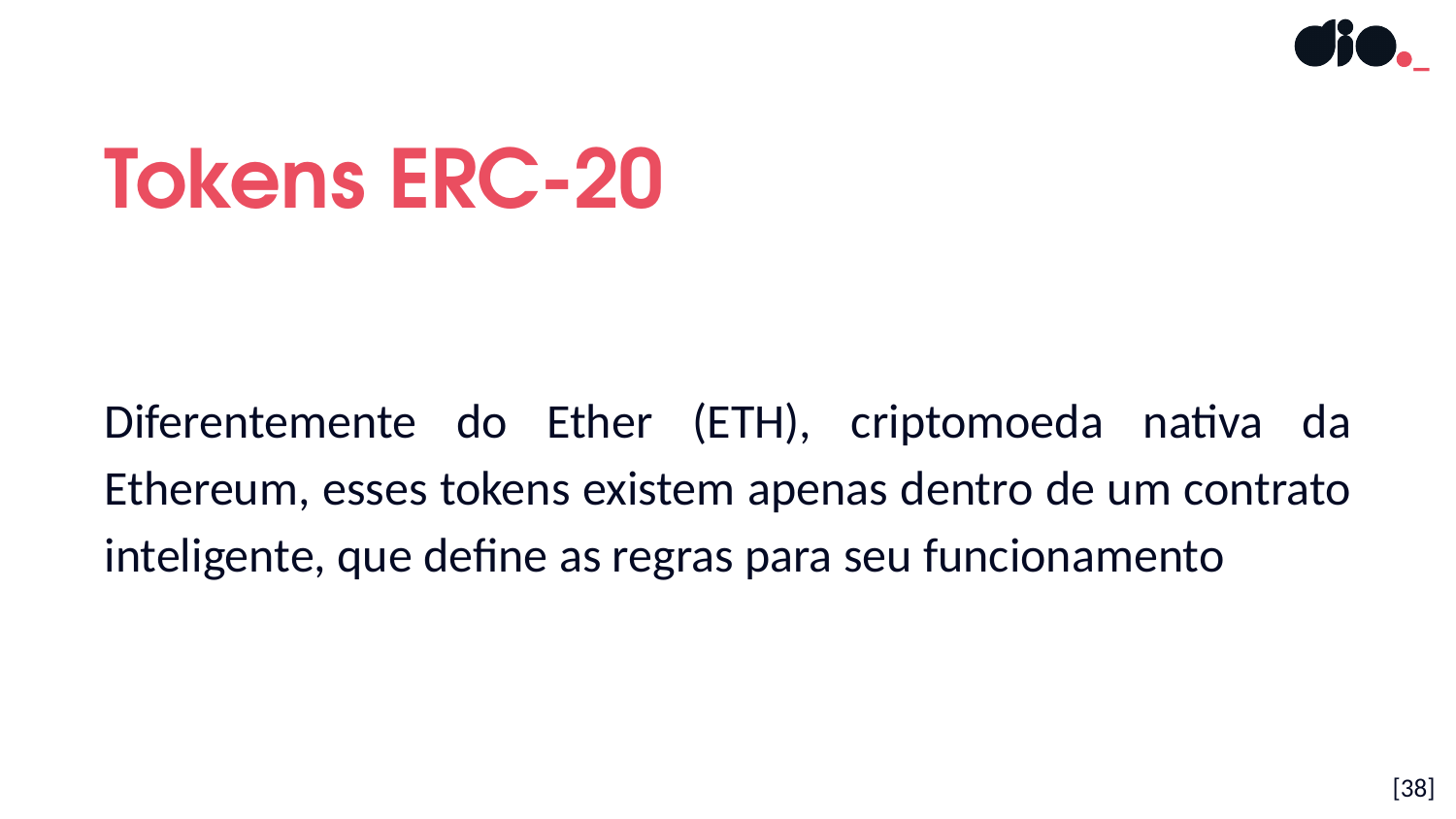

Tokens ERC-20
Diferentemente do Ether (ETH), criptomoeda nativa da Ethereum, esses tokens existem apenas dentro de um contrato inteligente, que define as regras para seu funcionamento
[38]